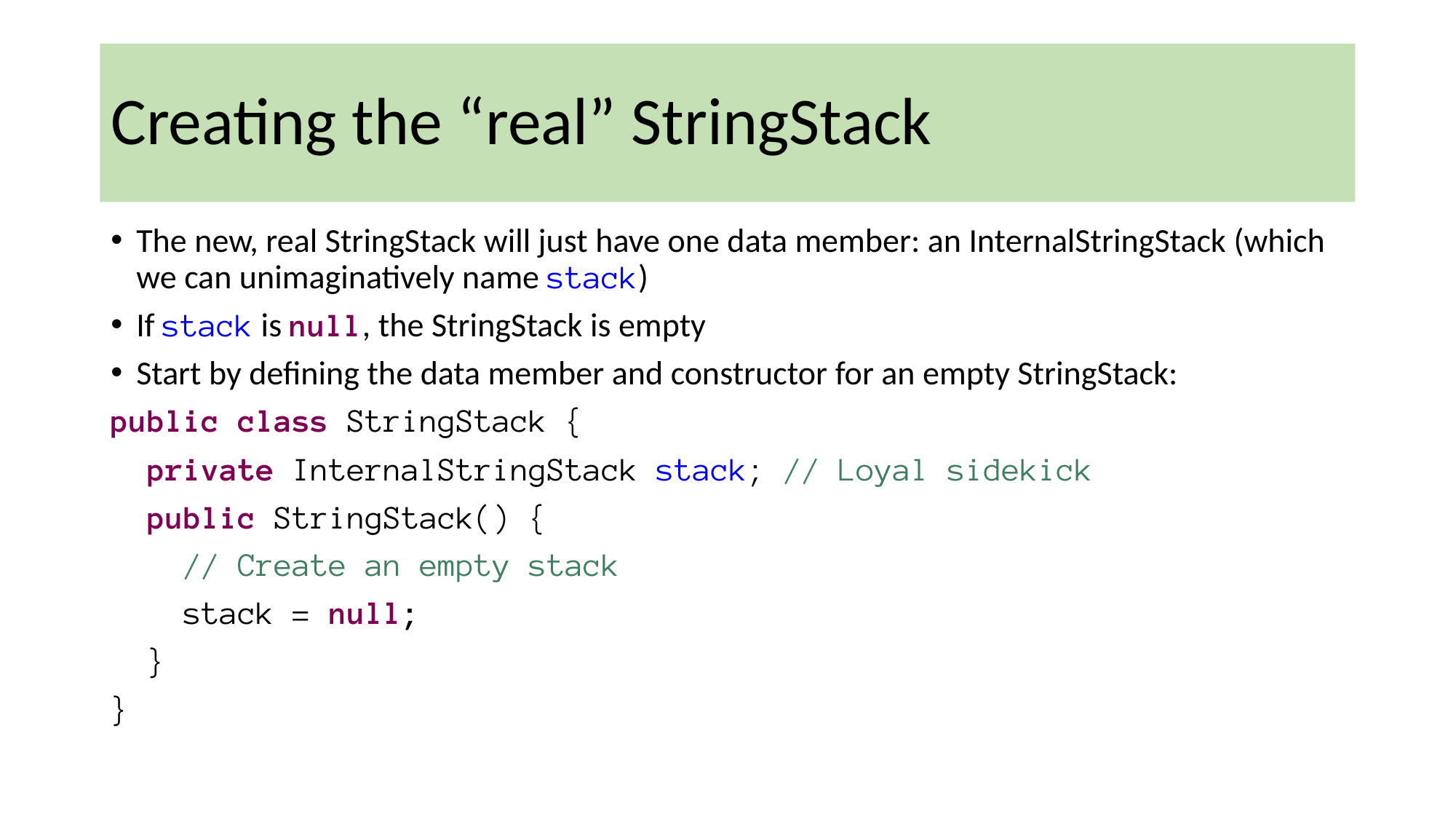

# Creating the “real” StringStack
The new, real StringStack will just have one data member: an InternalStringStack (which we can unimaginatively name stack)
If stack is null, the StringStack is empty
Start by defining the data member and constructor for an empty StringStack:
public class StringStack {
  private InternalStringStack stack; // Loyal sidekick
  public StringStack() {
    // Create an empty stack
    stack = null;
  }
}